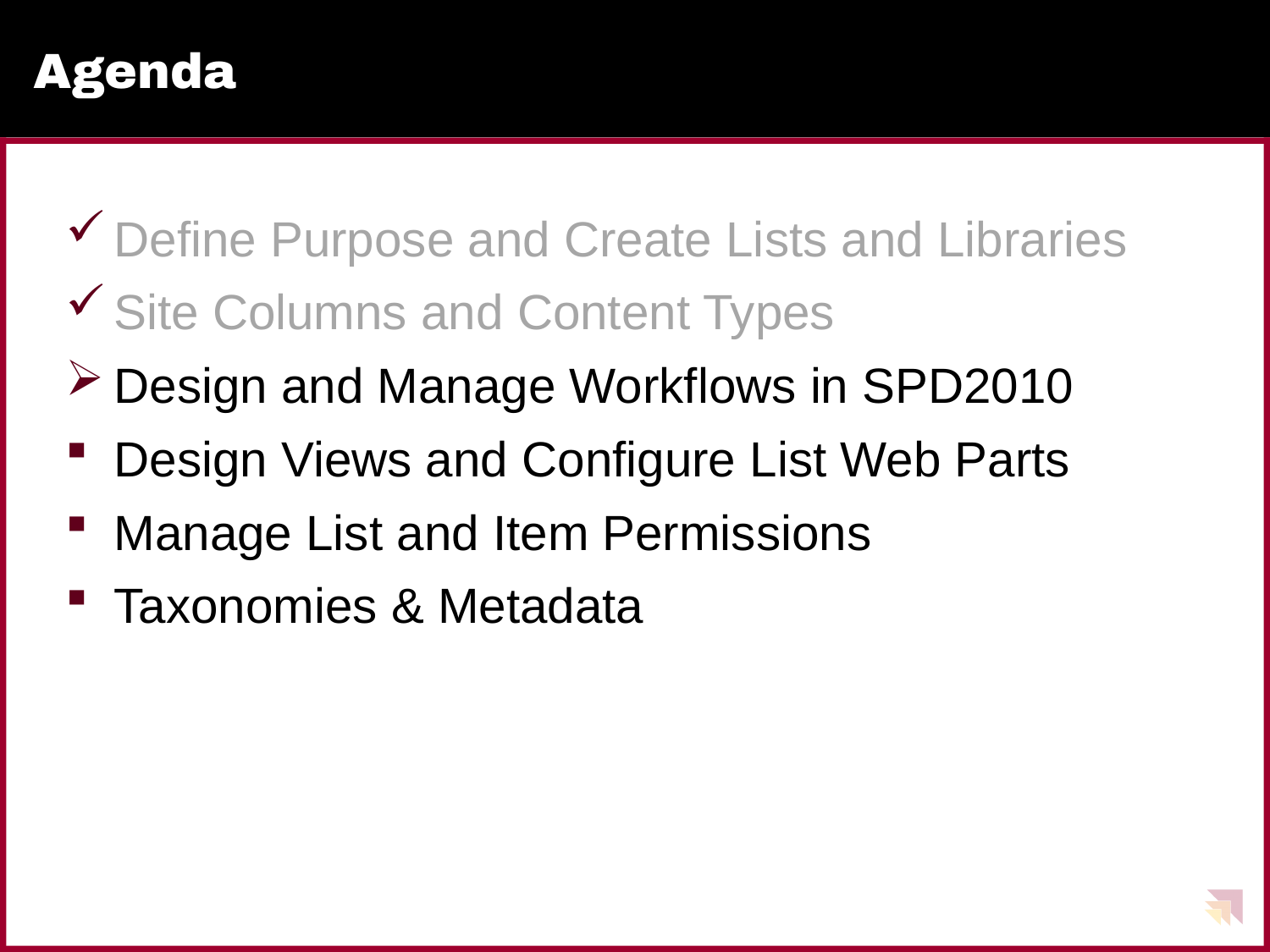

# Agenda
Define Purpose and Create Lists and Libraries
Site Columns and Content Types
Design and Manage Workflows in SPD2010
Design Views and Configure List Web Parts
Manage List and Item Permissions
Taxonomies & Metadata